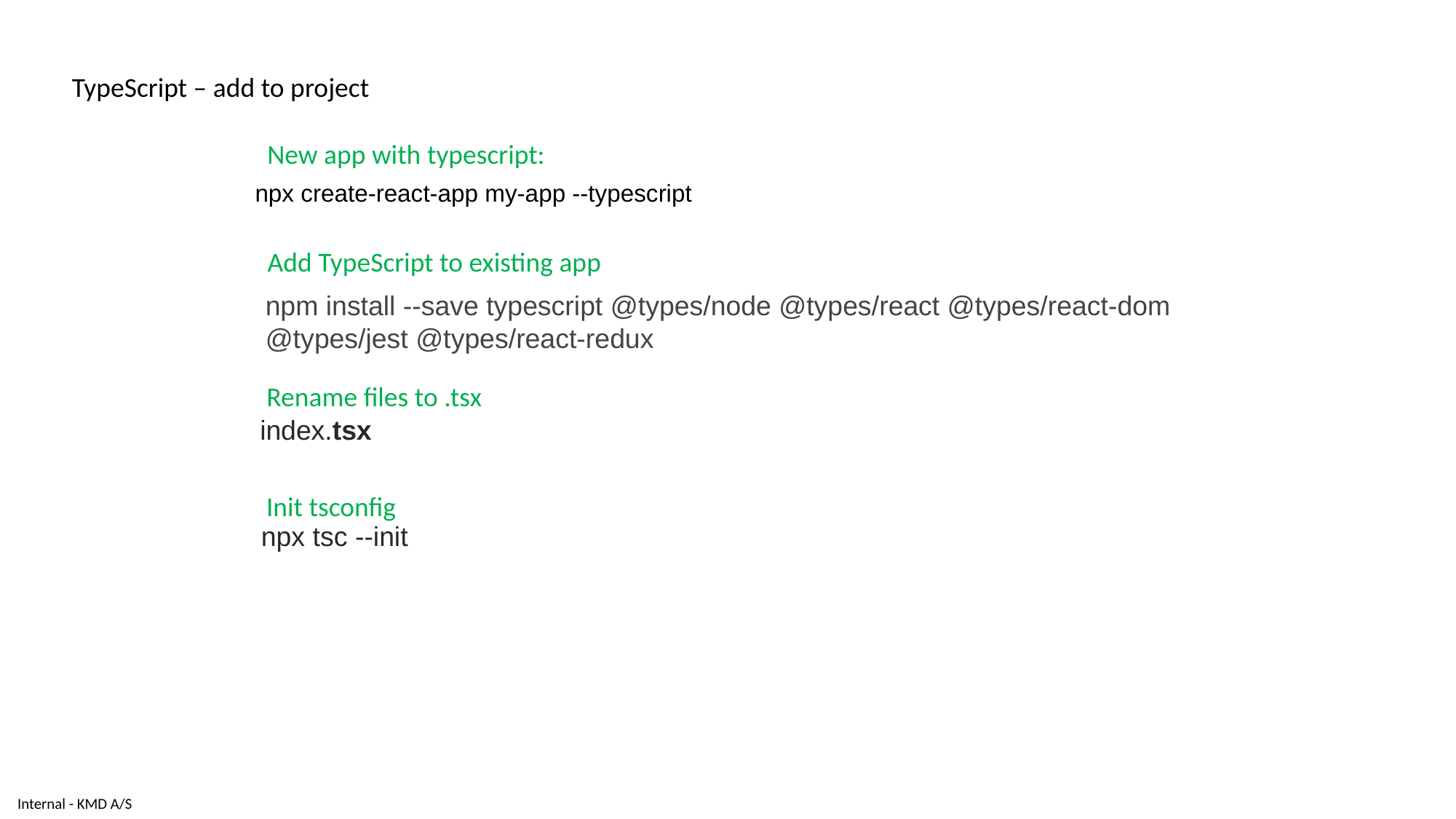

TypeScript – add to project
New app with typescript:
npx create-react-app my-app --typescript
Add TypeScript to existing app
npm install --save typescript @types/node @types/react @types/react-dom @types/jest @types/react-redux
Rename files to .tsx
index.tsx
Init tsconfig
npx tsc --init